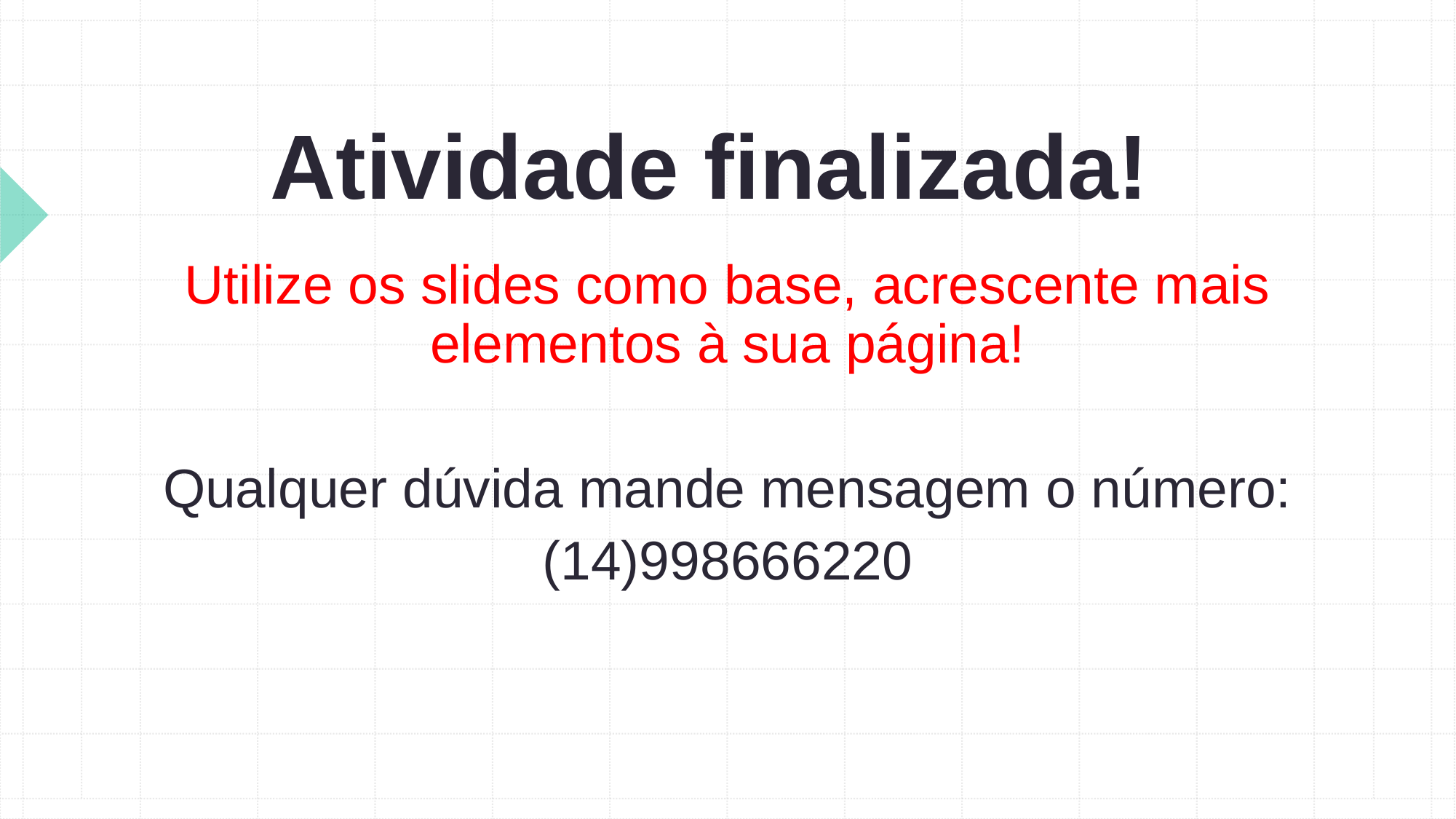

# Atividade finalizada!
Utilize os slides como base, acrescente mais elementos à sua página!
Qualquer dúvida mande mensagem o número: (14)998666220